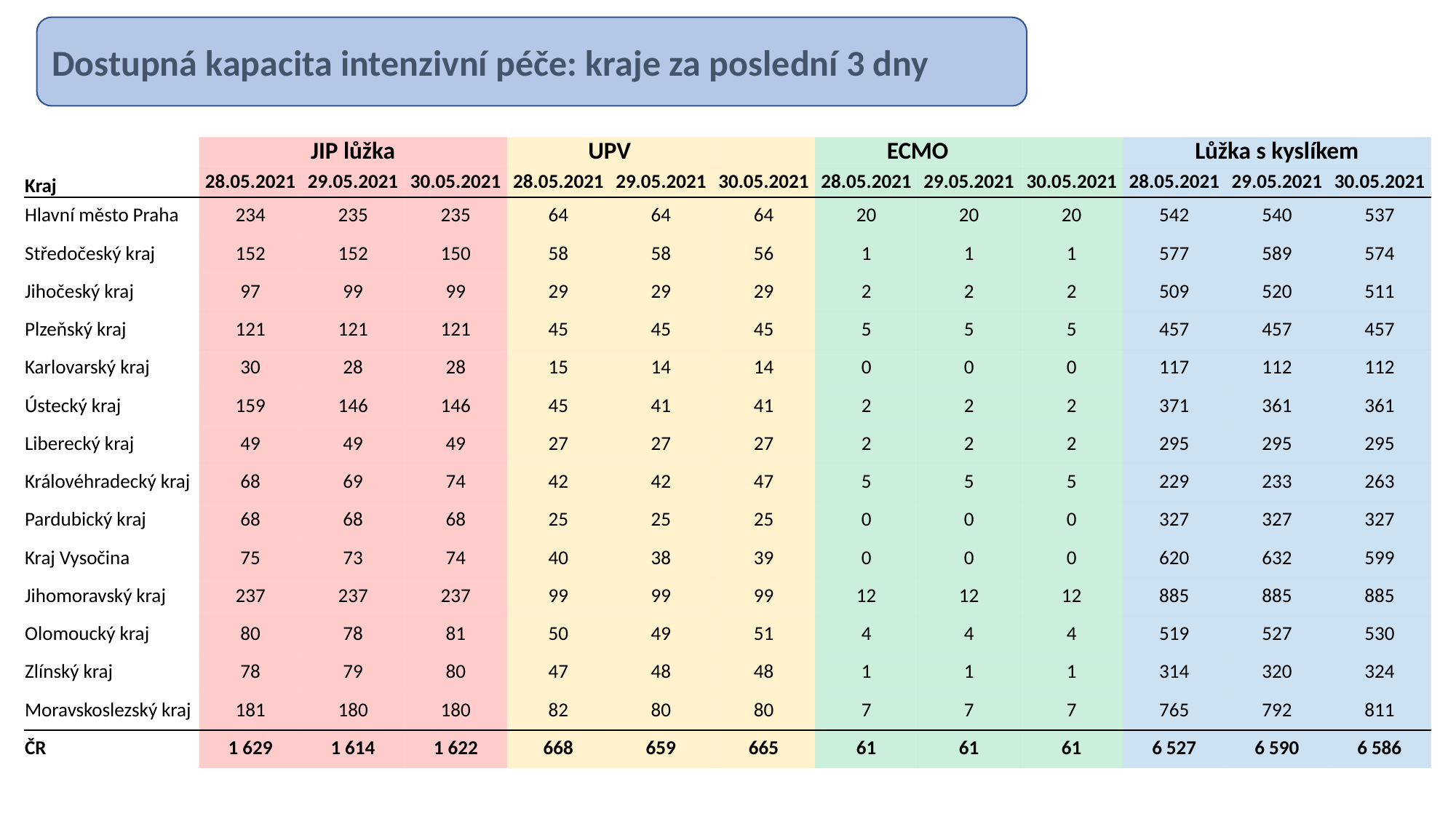

Dostupná kapacita intenzivní péče: kraje za poslední 3 dny
|  | JIP lůžka |  |  | UPV |  |  | ECMO |  |  | Lůžka s kyslíkem |  |  |
| --- | --- | --- | --- | --- | --- | --- | --- | --- | --- | --- | --- | --- |
| Kraj | 28.05.2021 | 29.05.2021 | 30.05.2021 | 28.05.2021 | 29.05.2021 | 30.05.2021 | 28.05.2021 | 29.05.2021 | 30.05.2021 | 28.05.2021 | 29.05.2021 | 30.05.2021 |
| Hlavní město Praha | 234 | 235 | 235 | 64 | 64 | 64 | 20 | 20 | 20 | 542 | 540 | 537 |
| Středočeský kraj | 152 | 152 | 150 | 58 | 58 | 56 | 1 | 1 | 1 | 577 | 589 | 574 |
| Jihočeský kraj | 97 | 99 | 99 | 29 | 29 | 29 | 2 | 2 | 2 | 509 | 520 | 511 |
| Plzeňský kraj | 121 | 121 | 121 | 45 | 45 | 45 | 5 | 5 | 5 | 457 | 457 | 457 |
| Karlovarský kraj | 30 | 28 | 28 | 15 | 14 | 14 | 0 | 0 | 0 | 117 | 112 | 112 |
| Ústecký kraj | 159 | 146 | 146 | 45 | 41 | 41 | 2 | 2 | 2 | 371 | 361 | 361 |
| Liberecký kraj | 49 | 49 | 49 | 27 | 27 | 27 | 2 | 2 | 2 | 295 | 295 | 295 |
| Královéhradecký kraj | 68 | 69 | 74 | 42 | 42 | 47 | 5 | 5 | 5 | 229 | 233 | 263 |
| Pardubický kraj | 68 | 68 | 68 | 25 | 25 | 25 | 0 | 0 | 0 | 327 | 327 | 327 |
| Kraj Vysočina | 75 | 73 | 74 | 40 | 38 | 39 | 0 | 0 | 0 | 620 | 632 | 599 |
| Jihomoravský kraj | 237 | 237 | 237 | 99 | 99 | 99 | 12 | 12 | 12 | 885 | 885 | 885 |
| Olomoucký kraj | 80 | 78 | 81 | 50 | 49 | 51 | 4 | 4 | 4 | 519 | 527 | 530 |
| Zlínský kraj | 78 | 79 | 80 | 47 | 48 | 48 | 1 | 1 | 1 | 314 | 320 | 324 |
| Moravskoslezský kraj | 181 | 180 | 180 | 82 | 80 | 80 | 7 | 7 | 7 | 765 | 792 | 811 |
| ČR | 1 629 | 1 614 | 1 622 | 668 | 659 | 665 | 61 | 61 | 61 | 6 527 | 6 590 | 6 586 |